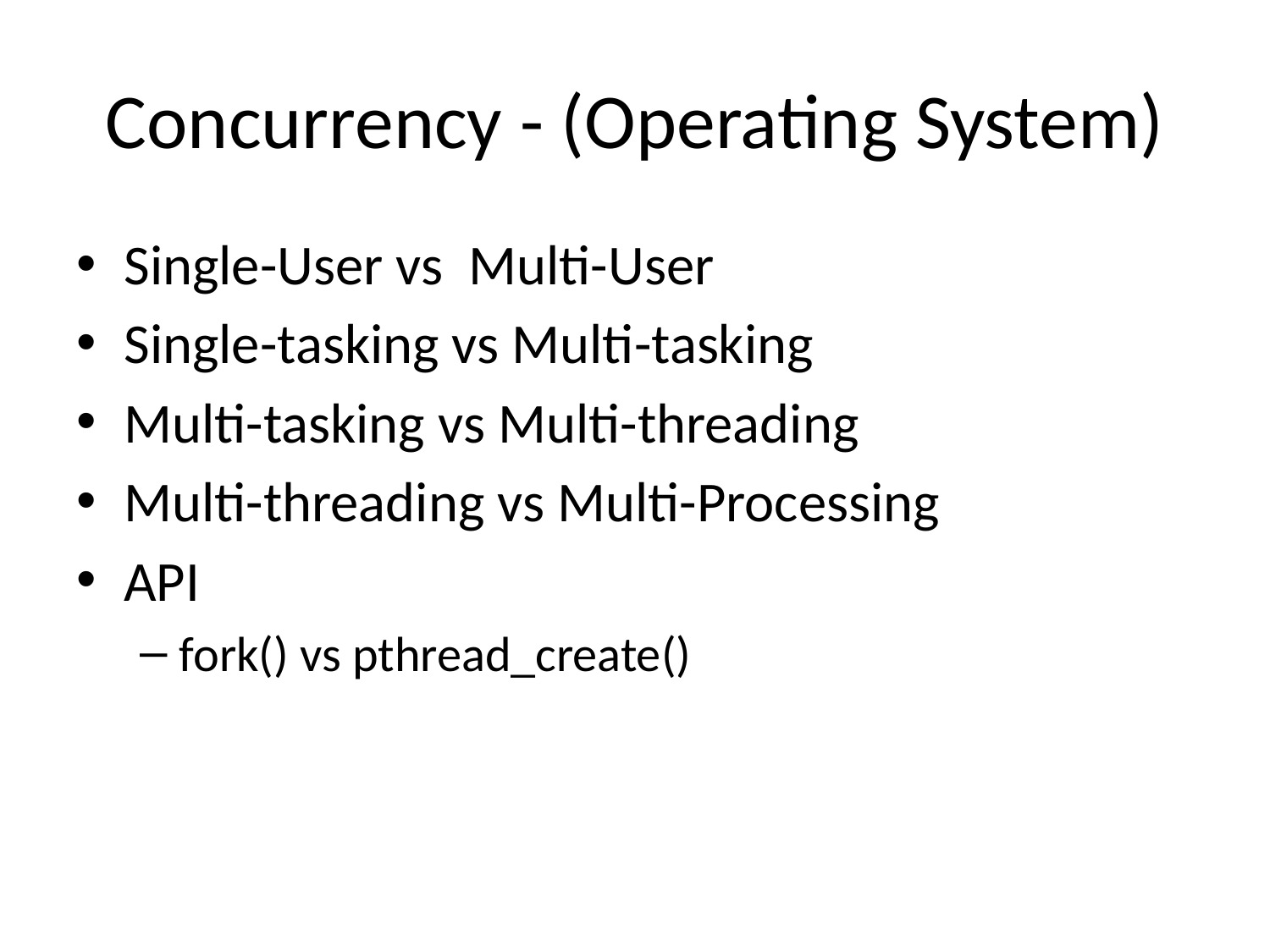

# Concurrency - (Operating System)
Single-User vs  Multi-User
Single-tasking vs Multi-tasking
Multi-tasking vs Multi-threading
Multi-threading vs Multi-Processing
API
fork() vs pthread_create()